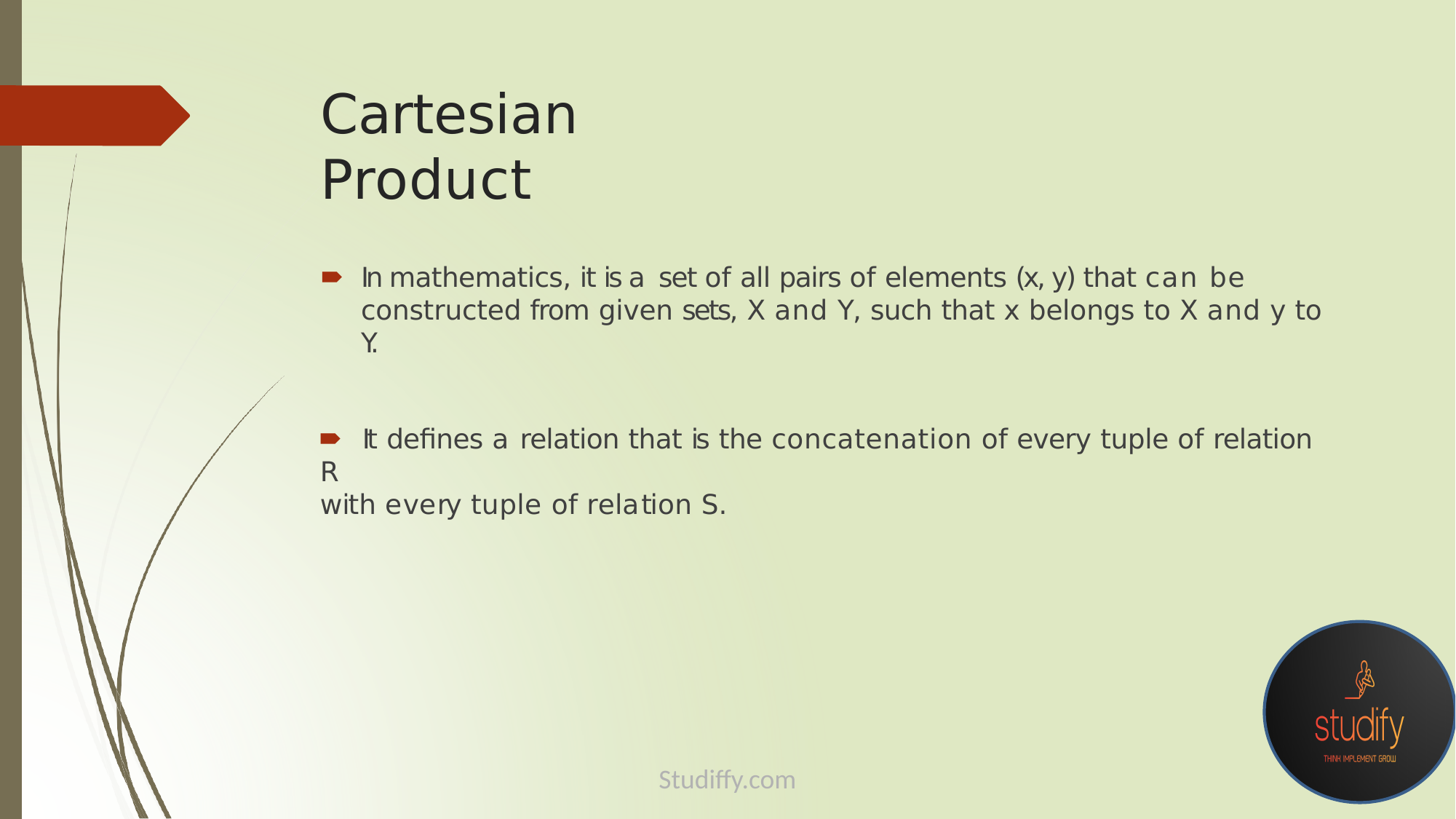

# Cartesian Product
🠶	In mathematics, it is a set of all pairs of elements (x, y) that can be  constructed from given sets, X and Y, such that x belongs to X and y to Y.

🠶	It defines a relation that is the concatenation of every tuple of relation R
with every tuple of relation S.
Studiffy.com